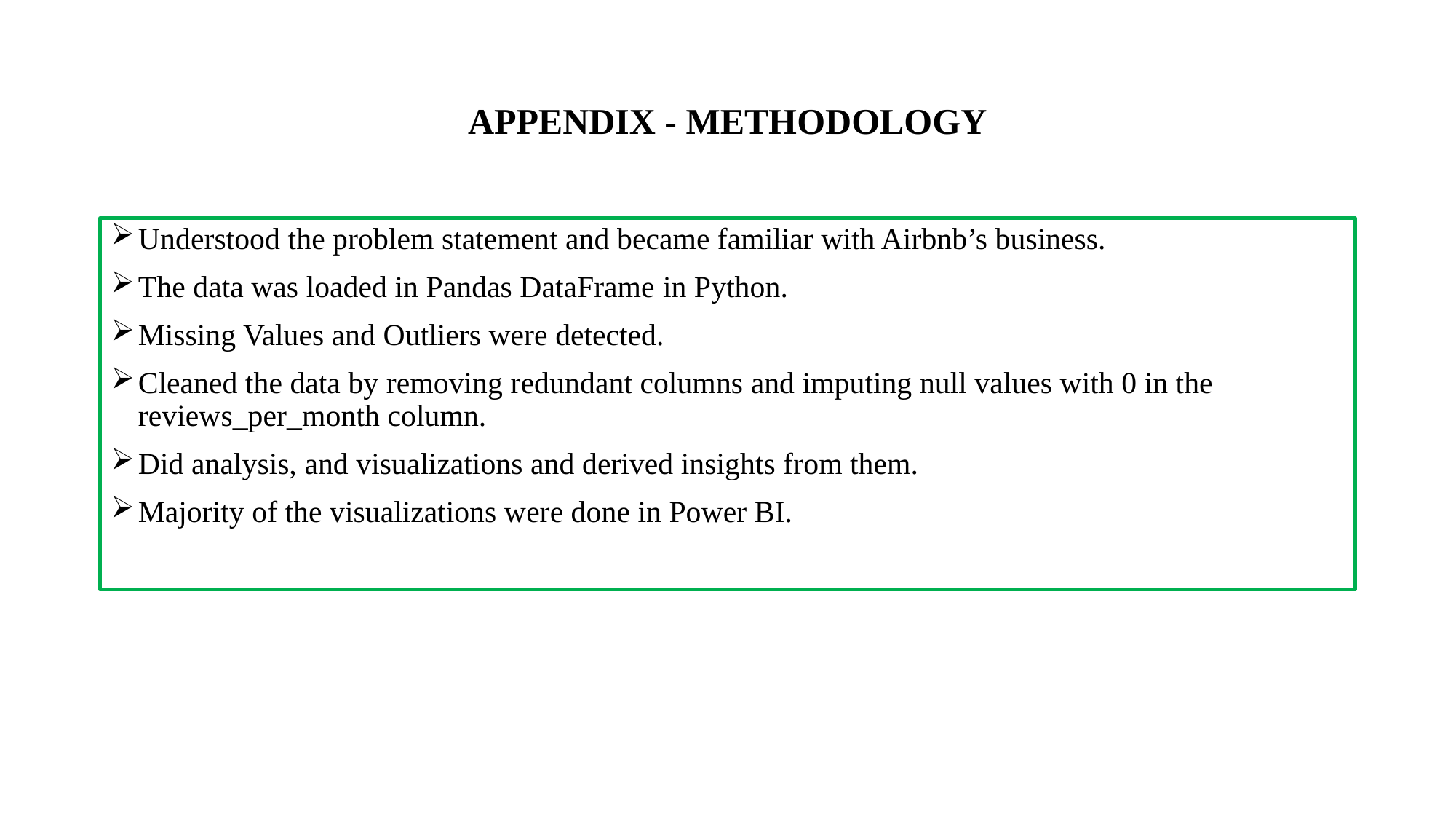

# APPENDIX - METHODOLOGY
Understood the problem statement and became familiar with Airbnb’s business.
The data was loaded in Pandas DataFrame in Python.
Missing Values and Outliers were detected.
Cleaned the data by removing redundant columns and imputing null values with 0 in the reviews_per_month column.
Did analysis, and visualizations and derived insights from them.
Majority of the visualizations were done in Power BI.